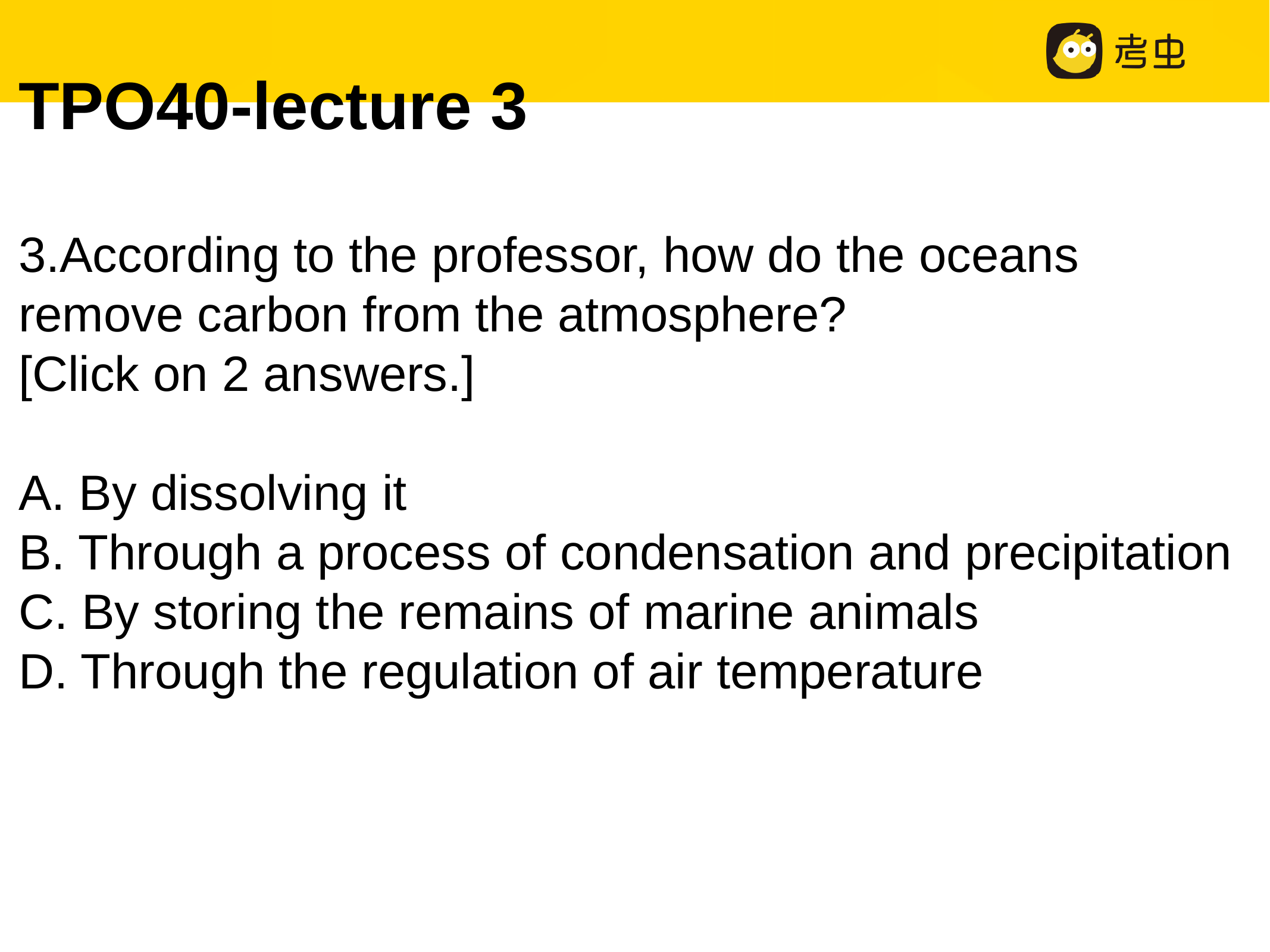

TPO40-lecture 3

3.According to the professor, how do the oceans remove carbon from the atmosphere?
[Click on 2 answers.]

A. By dissolving it
B. Through a process of condensation and precipitation
C. By storing the remains of marine animals
D. Through the regulation of air temperature